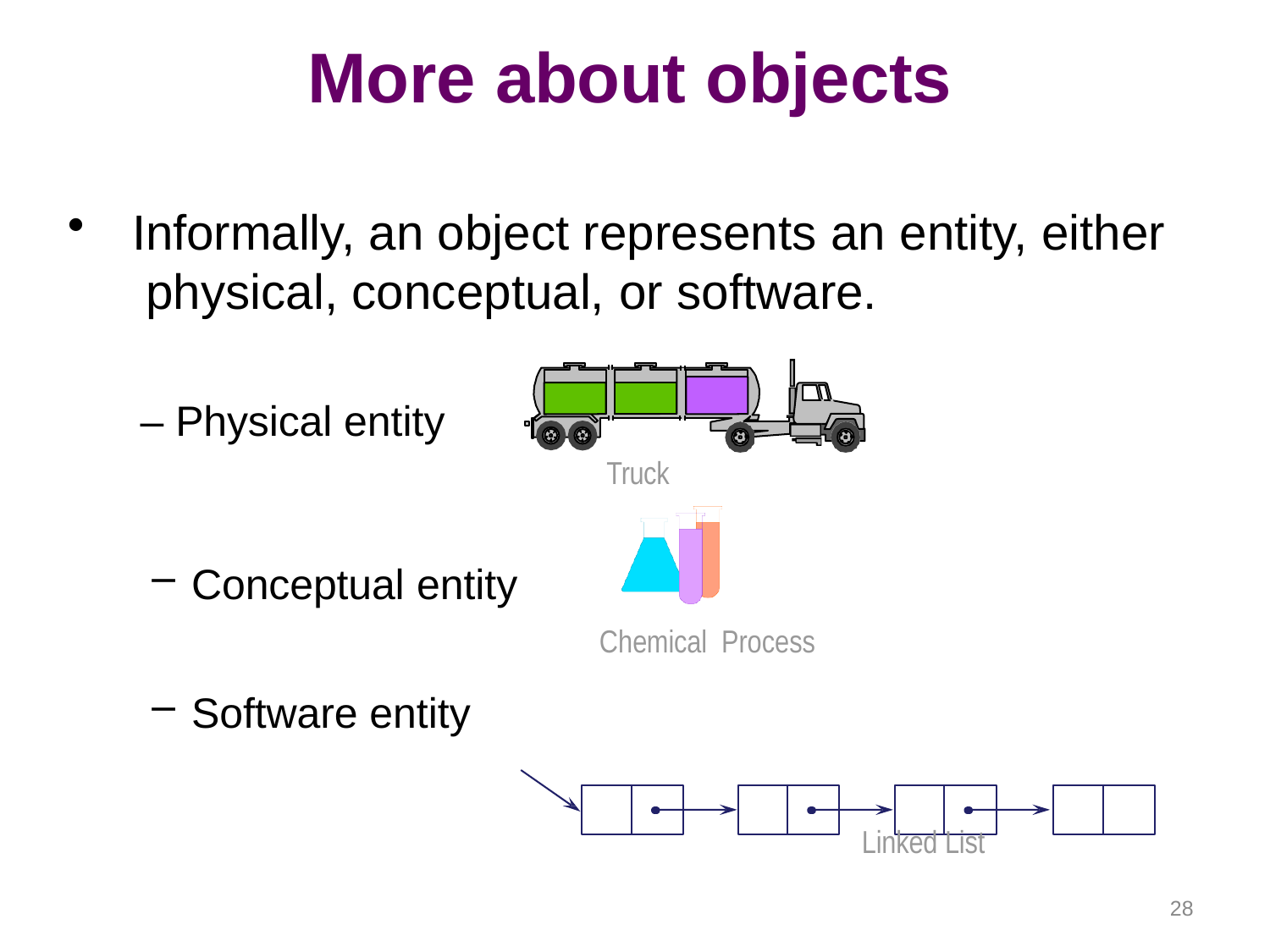

# More about objects
Informally, an object represents an entity, either  physical, conceptual, or software.

– Physical entity

Truck

Conceptual entity
Chemical  Process
Software entity

Linked List

28